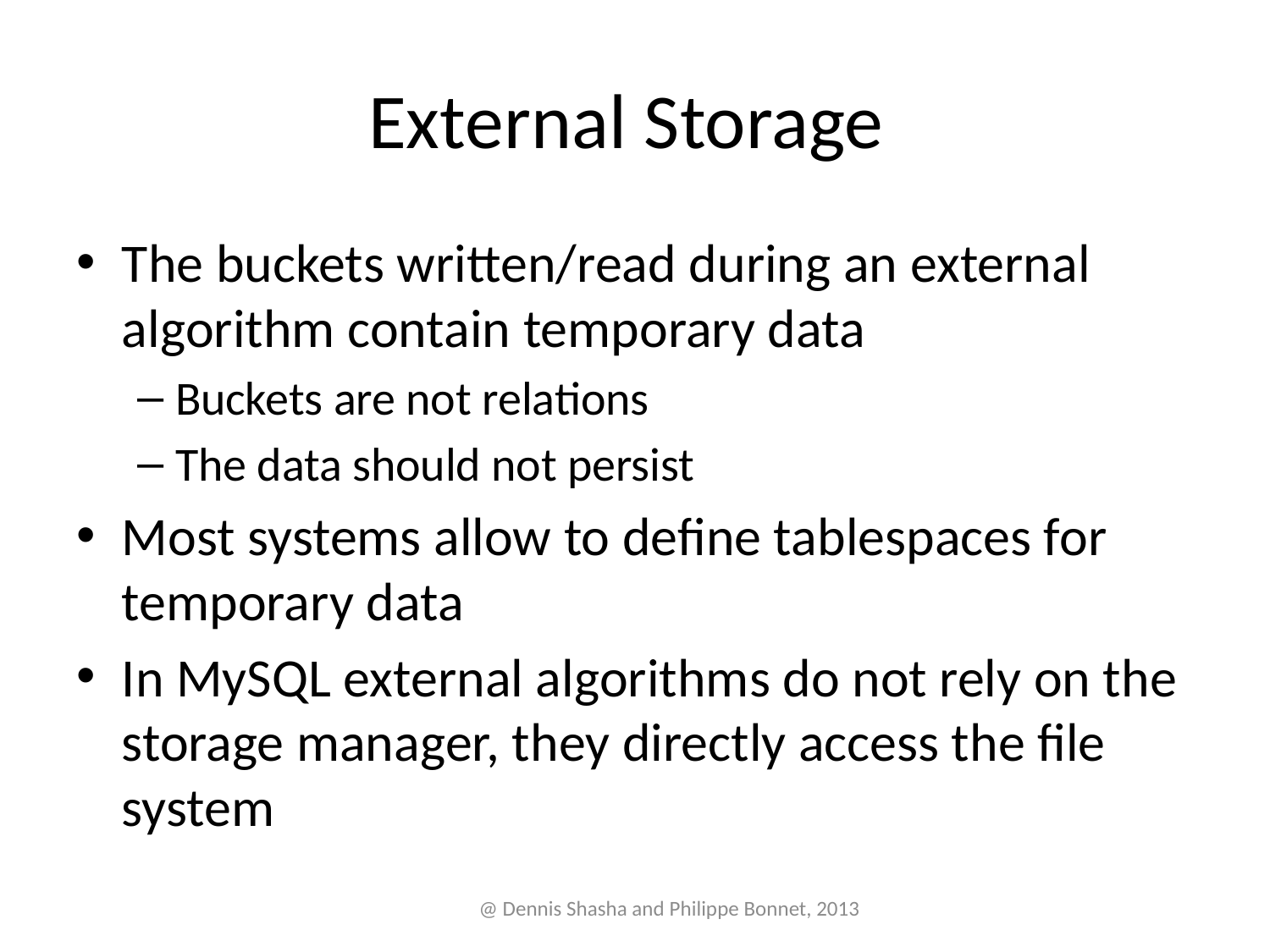

# External Storage
The buckets written/read during an external algorithm contain temporary data
Buckets are not relations
The data should not persist
Most systems allow to define tablespaces for temporary data
In MySQL external algorithms do not rely on the storage manager, they directly access the file system

@ Dennis Shasha and Philippe Bonnet, 2013